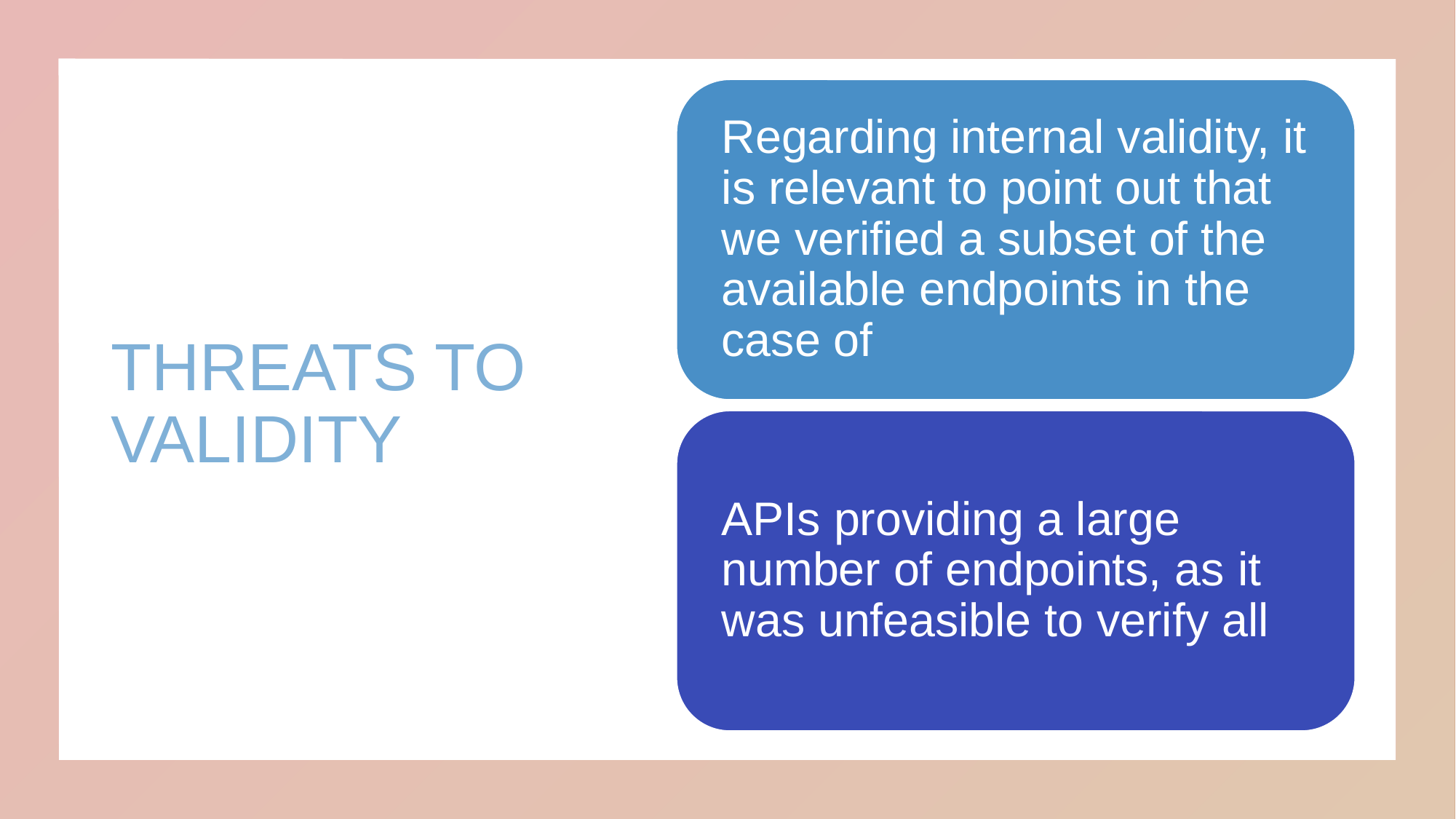

# THREATS TO VALIDITY
Regarding internal validity, it is relevant to point out that we verified a subset of the available endpoints in the case of
APIs providing a large number of endpoints, as it was unfeasible to verify all